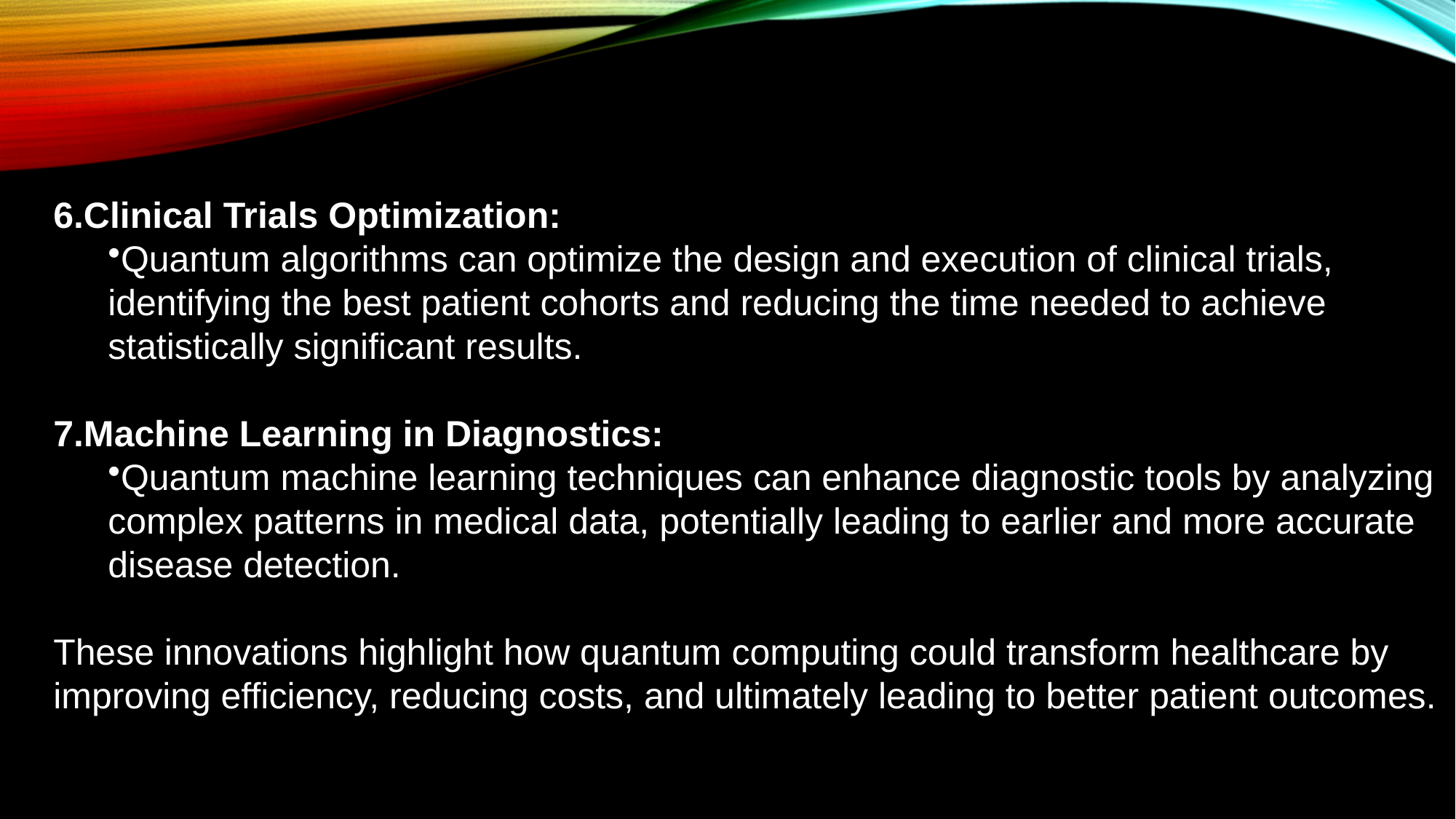

6.Clinical Trials Optimization:
Quantum algorithms can optimize the design and execution of clinical trials, identifying the best patient cohorts and reducing the time needed to achieve statistically significant results.

7.Machine Learning in Diagnostics:
Quantum machine learning techniques can enhance diagnostic tools by analyzing complex patterns in medical data, potentially leading to earlier and more accurate disease detection.

These innovations highlight how quantum computing could transform healthcare by improving efficiency, reducing costs, and ultimately leading to better patient outcomes.